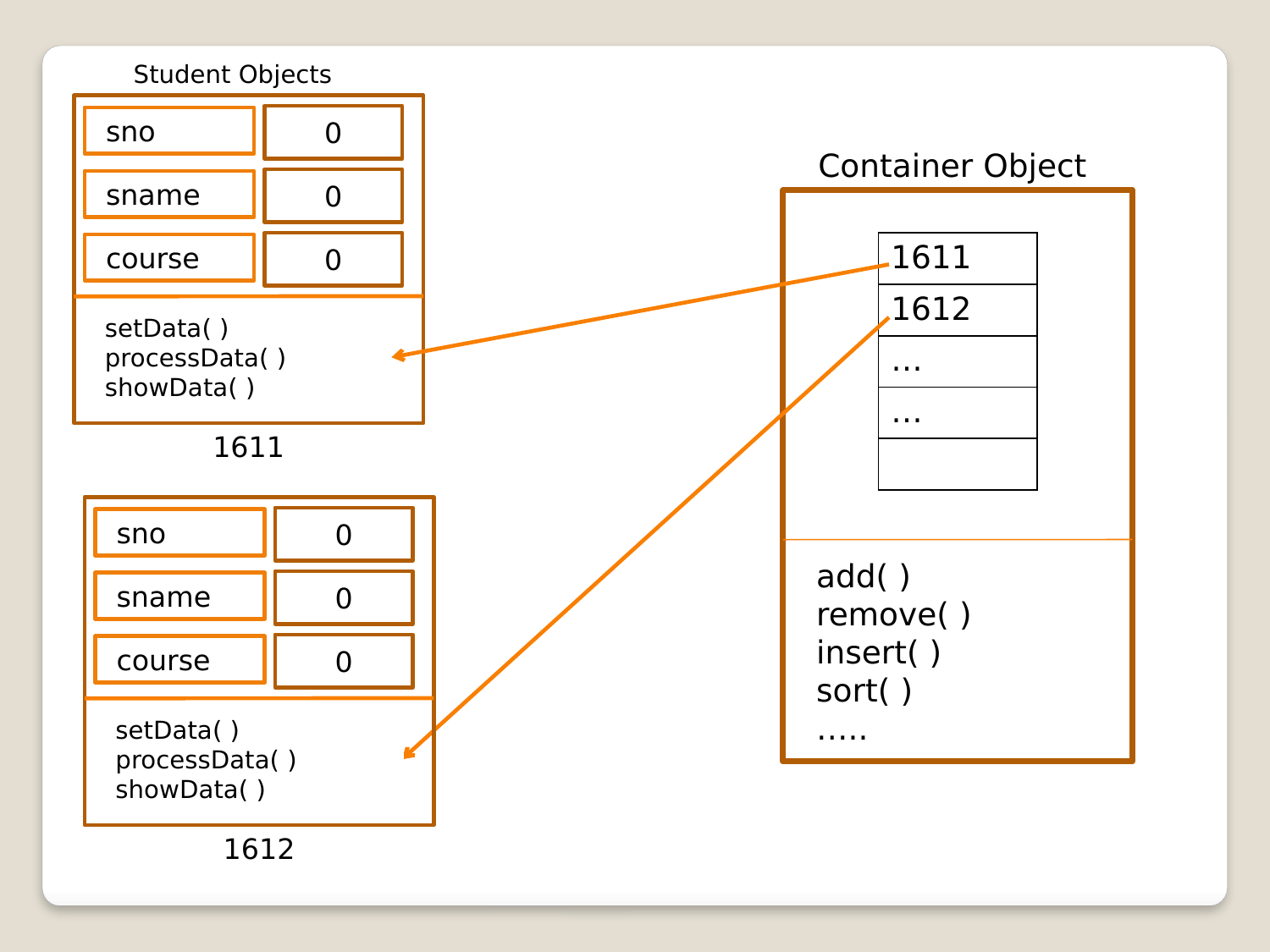

Student Objects

0
 sno
0
 sname
0
 course
 setData( )
 processData( )
 showData( )
Container Object

 add( )
 remove( )
 insert( )
 sort( )
 …..
| 1611 |
| --- |
| 1612 |
| … |
| … |
|  |
1611

0
 sno
0
 sname
0
 course
 setData( )
 processData( )
 showData( )
1612